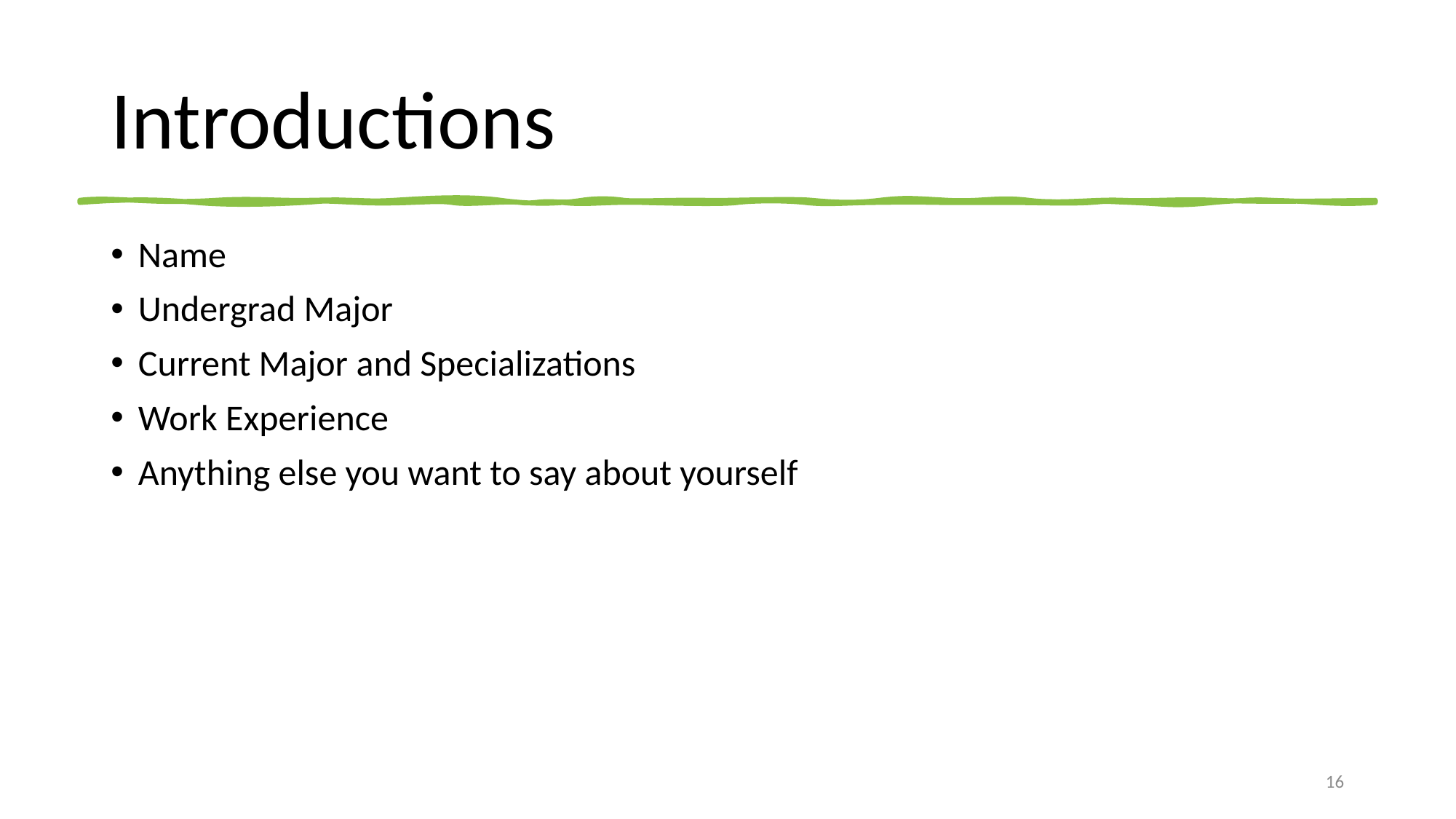

# Introductions

Name
Undergrad Major
Current Major and Specializations
Work Experience
Anything else you want to say about yourself

16